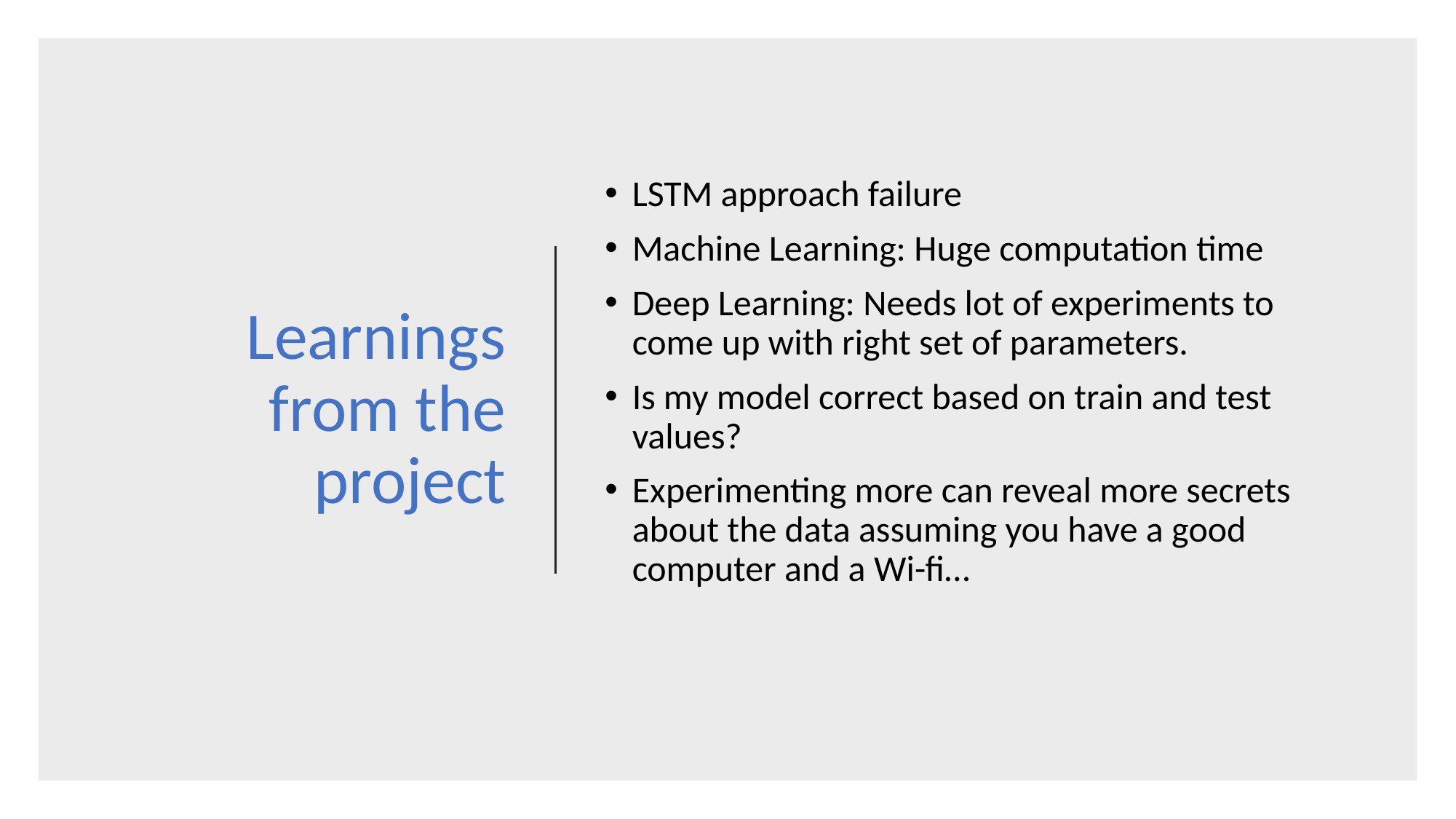

# Learnings from the project
LSTM approach failure
Machine Learning: Huge computation time
Deep Learning: Needs lot of experiments to come up with right set of parameters.
Is my model correct based on train and test values?
Experimenting more can reveal more secrets about the data assuming you have a good computer and a Wi-fi…